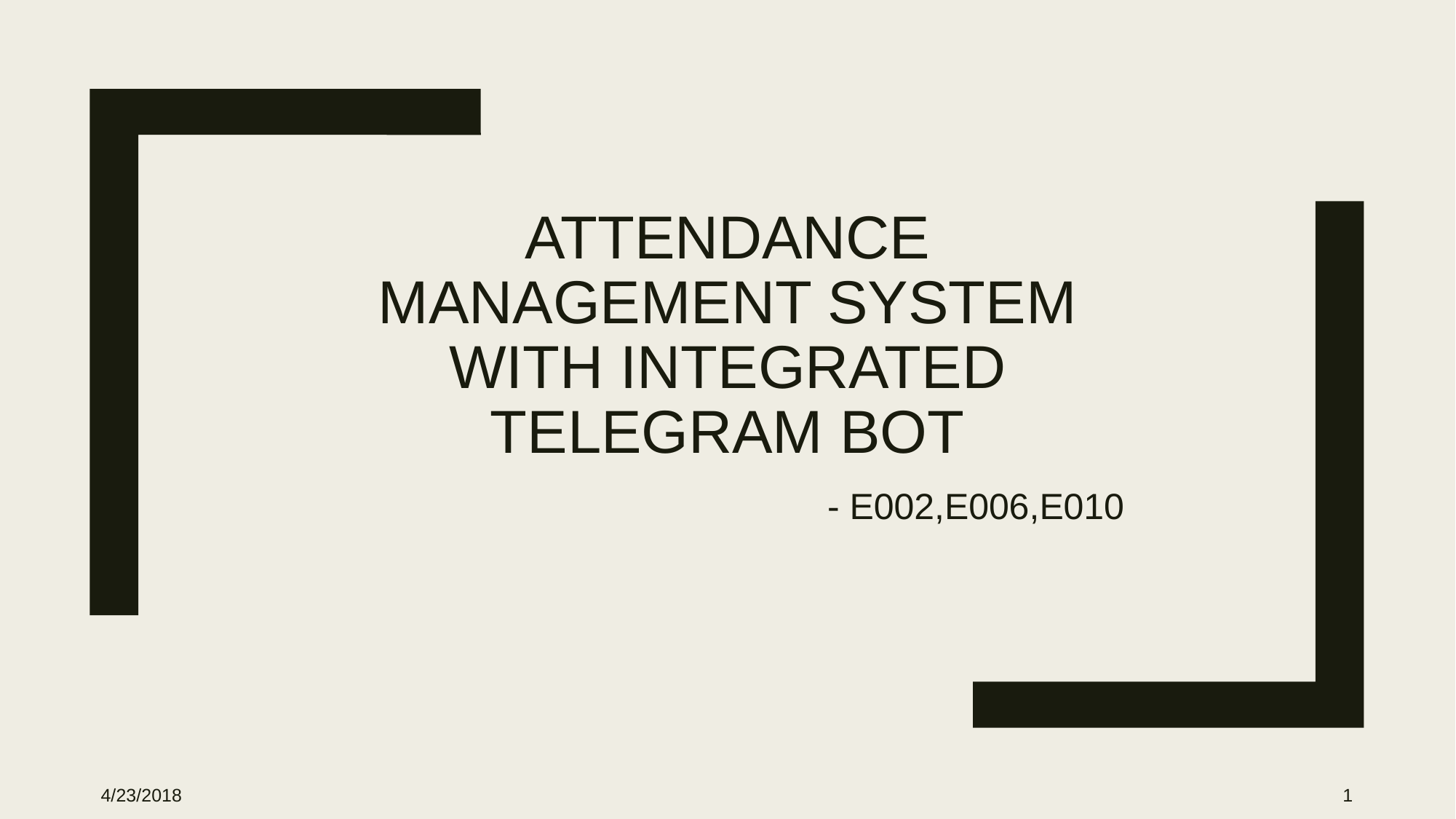

# Attendance management system with integrated telegram bot
- E002,E006,E010
4/23/2018
1